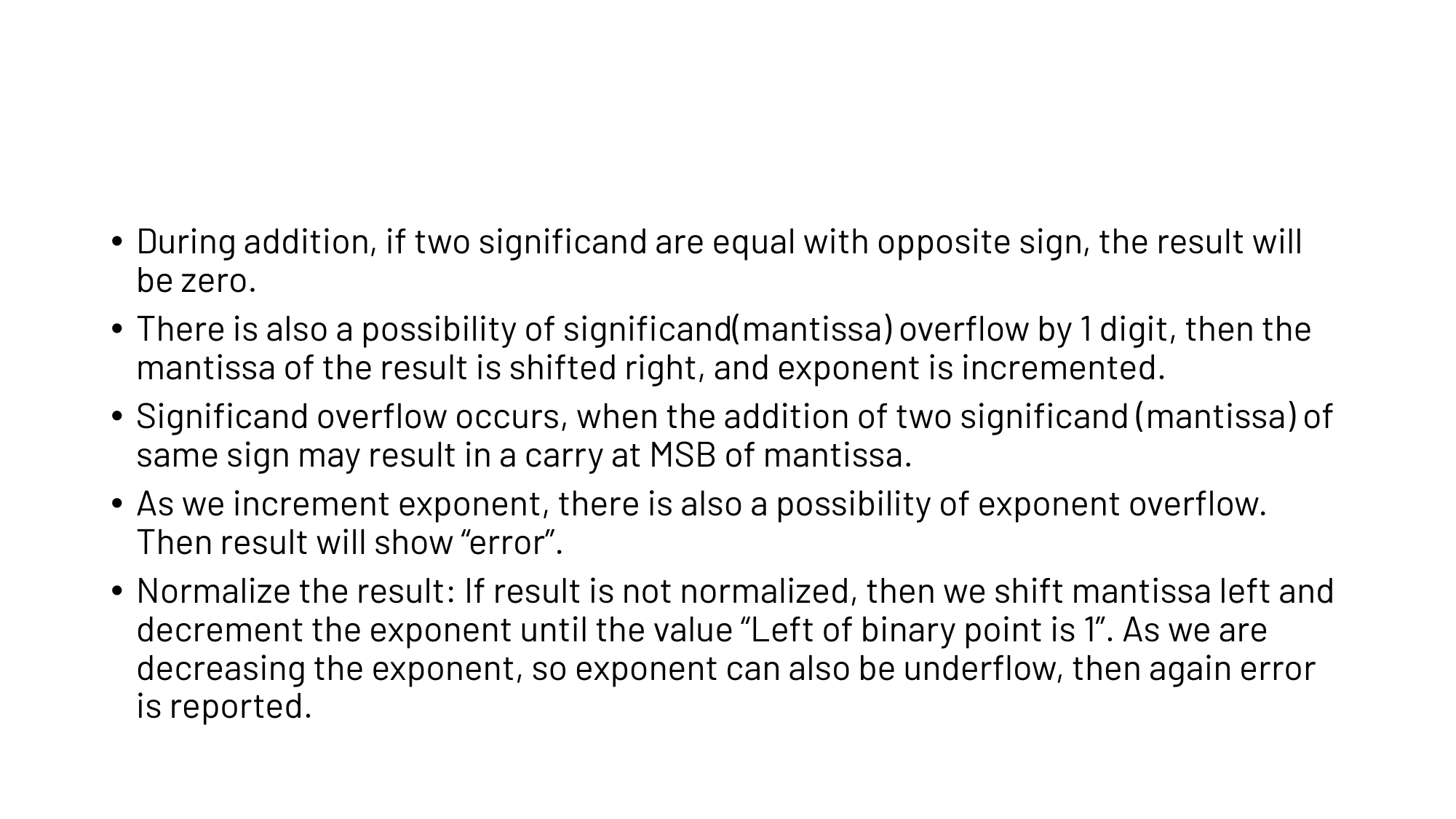

#
During addition, if two significand are equal with opposite sign, the result will be zero.
There is also a possibility of significand(mantissa) overflow by 1 digit, then the mantissa of the result is shifted right, and exponent is incremented.
Significand overflow occurs, when the addition of two significand (mantissa) of same sign may result in a carry at MSB of mantissa.
As we increment exponent, there is also a possibility of exponent overflow. Then result will show “error”.
Normalize the result: If result is not normalized, then we shift mantissa left and decrement the exponent until the value “Left of binary point is 1”. As we are decreasing the exponent, so exponent can also be underflow, then again error is reported.